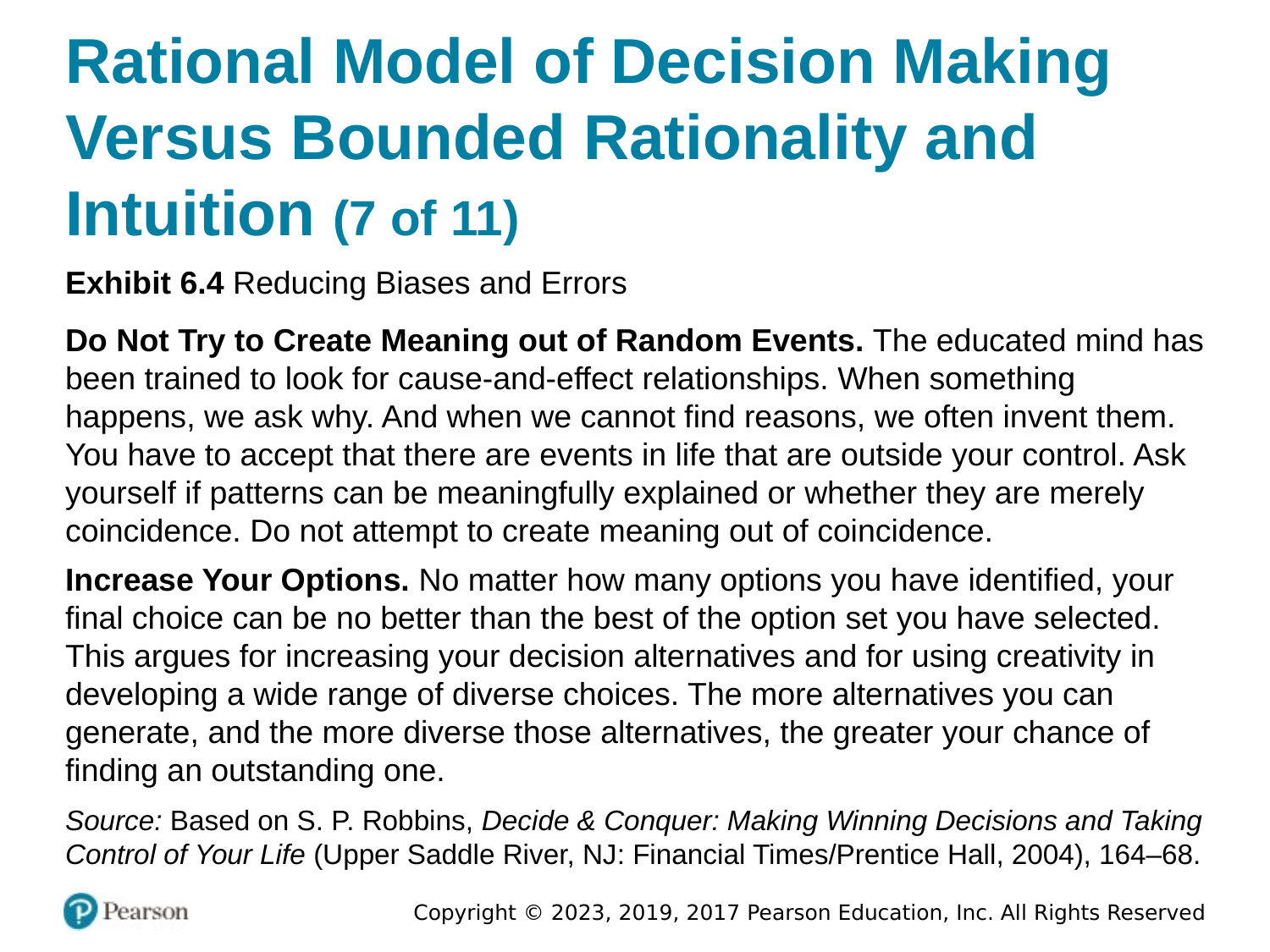

# Rational Model of Decision Making Versus Bounded Rationality and Intuition (7 of 11)
Exhibit 6.4 Reducing Biases and Errors
Do Not Try to Create Meaning out of Random Events. The educated mind has been trained to look for cause-and-effect relationships. When something happens, we ask why. And when we cannot find reasons, we often invent them. You have to accept that there are events in life that are outside your control. Ask yourself if patterns can be meaningfully explained or whether they are merely coincidence. Do not attempt to create meaning out of coincidence.
Increase Your Options. No matter how many options you have identified, your final choice can be no better than the best of the option set you have selected. This argues for increasing your decision alternatives and for using creativity in developing a wide range of diverse choices. The more alternatives you can generate, and the more diverse those alternatives, the greater your chance of finding an outstanding one.
Source: Based on S. P. Robbins, Decide & Conquer: Making Winning Decisions and Taking Control of Your Life (Upper Saddle River, NJ: Financial Times/Prentice Hall, 2004), 164–68.